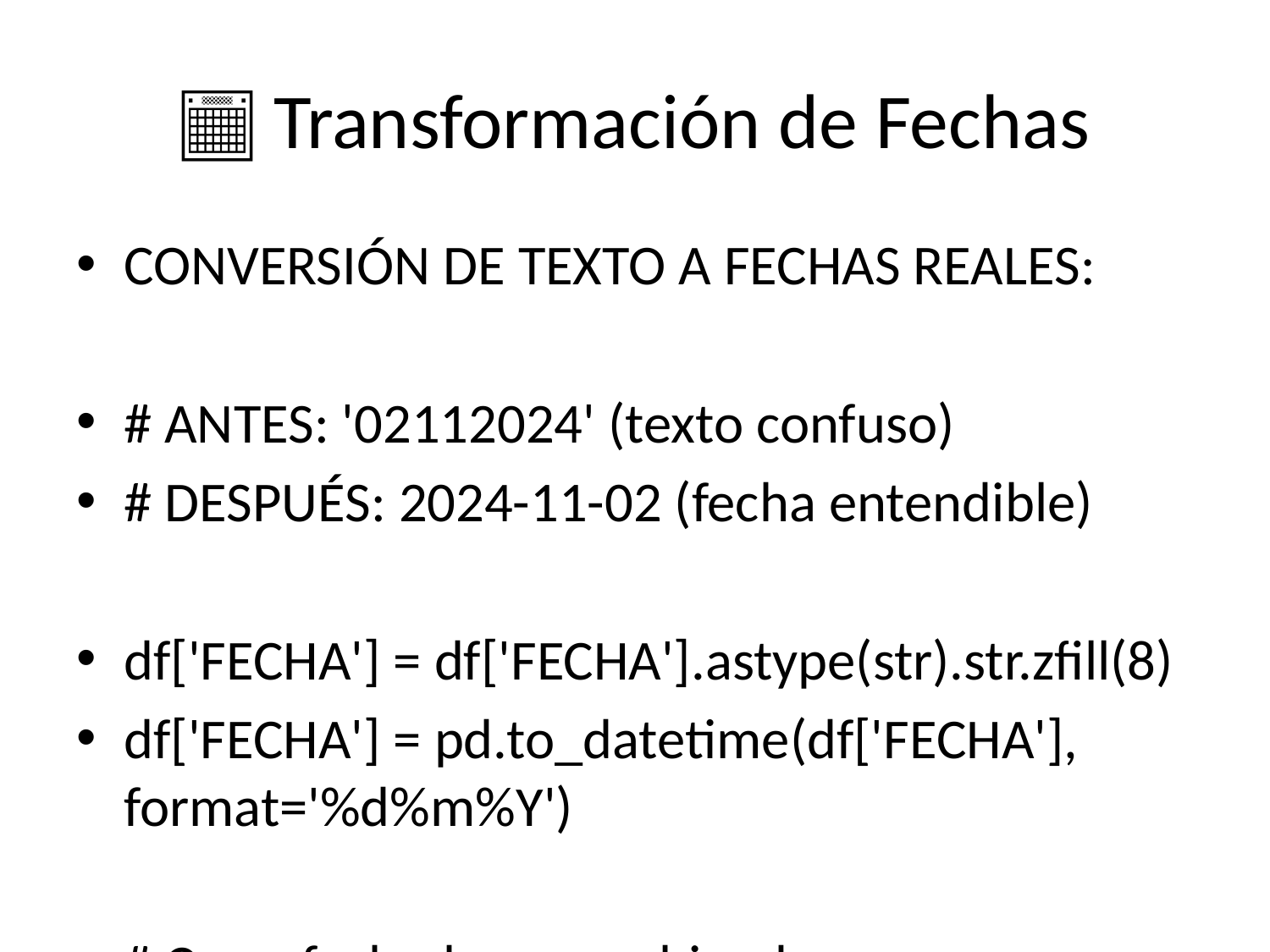

# 📅 Transformación de Fechas
CONVERSIÓN DE TEXTO A FECHAS REALES:

# ANTES: '02112024' (texto confuso)
# DESPUÉS: 2024-11-02 (fecha entendible)

df['FECHA'] = df['FECHA'].astype(str).str.zfill(8)
df['FECHA'] = pd.to_datetime(df['FECHA'], format='%d%m%Y')

# Crear fecha-hora combinada
df['FECHA_HORA'] = df['FECHA'] + pd.to_timedelta(df['HORA'], unit='h')

PASO A PASO:
1. .astype(str) = convertir a texto
2. .str.zfill(8) = rellenar con ceros hasta 8 caracteres
3. pd.to_datetime() = convertir texto a fecha real
4. format='%d%m%Y' = formato día-mes-año

EJEMPLO PRÁCTICO:
Entrada: '2112024'
Salida: 2024-11-02 00:00:00